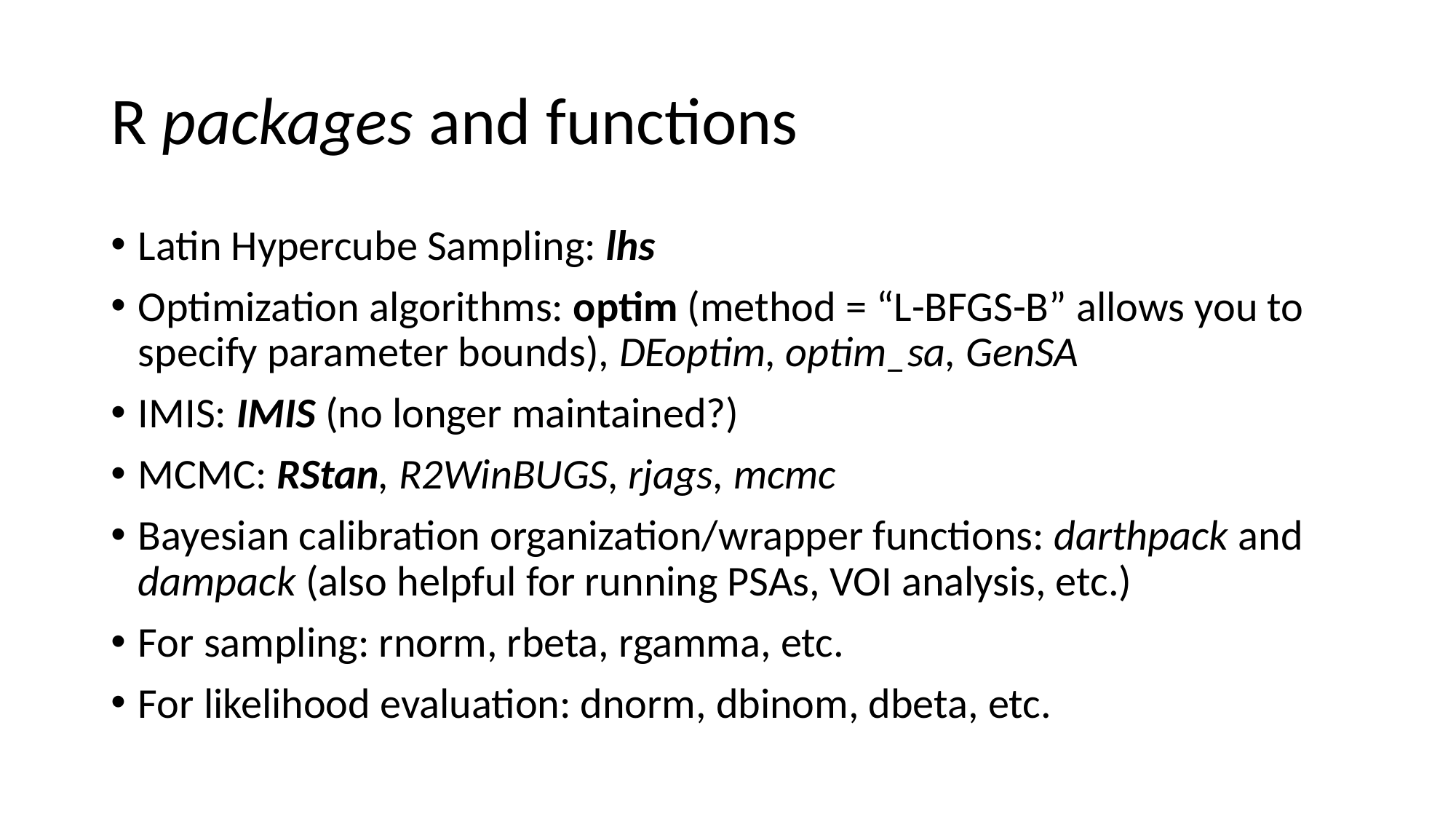

# R packages and functions
Latin Hypercube Sampling: lhs
Optimization algorithms: optim (method = “L-BFGS-B” allows you to specify parameter bounds), DEoptim, optim_sa, GenSA
IMIS: IMIS (no longer maintained?)
MCMC: RStan, R2WinBUGS, rjags, mcmc
Bayesian calibration organization/wrapper functions: darthpack and dampack (also helpful for running PSAs, VOI analysis, etc.)
For sampling: rnorm, rbeta, rgamma, etc.
For likelihood evaluation: dnorm, dbinom, dbeta, etc.